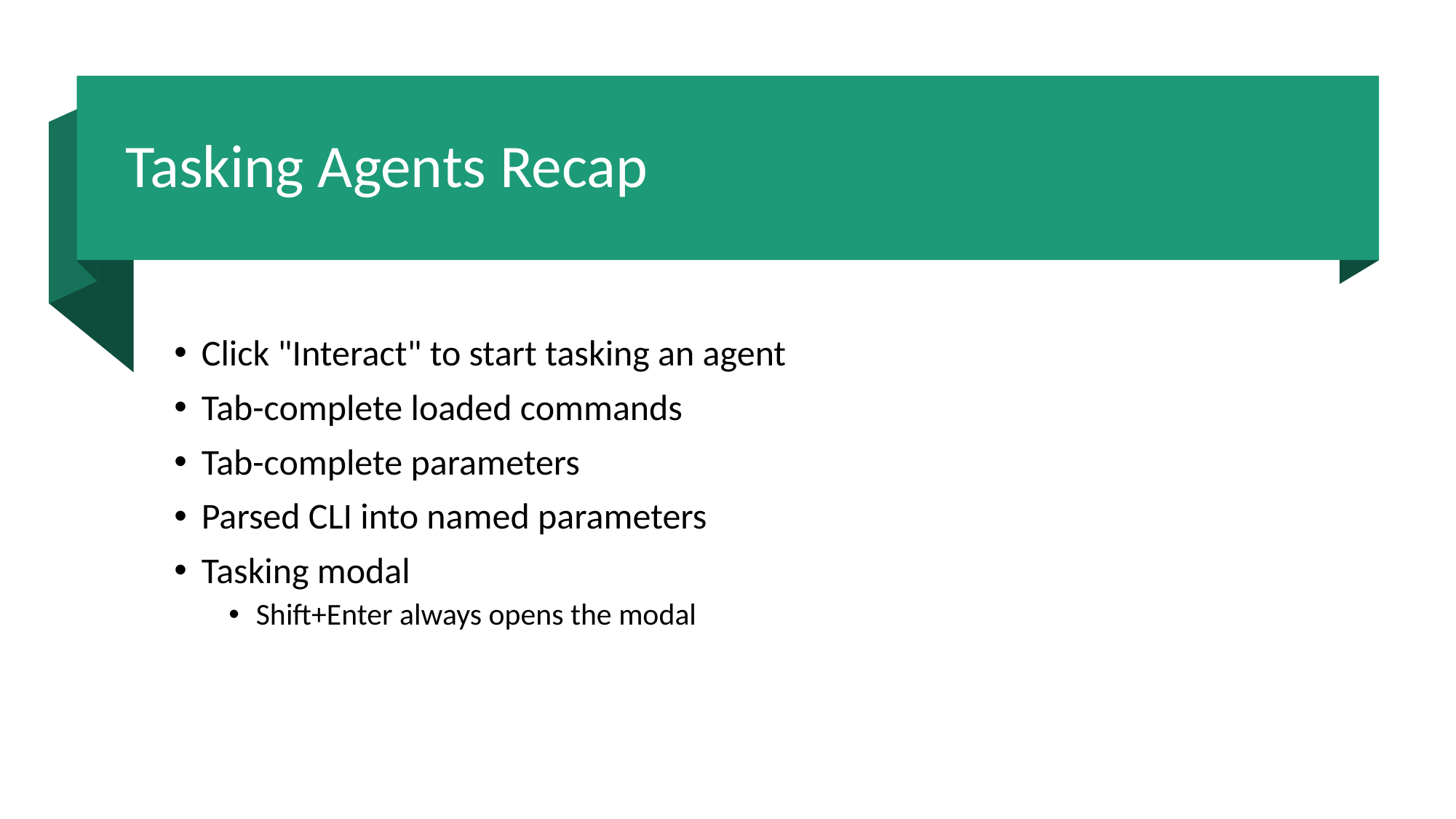

# Tasking Agents Recap

Click "Interact" to start tasking an agent
Tab-complete loaded commands
Tab-complete parameters
Parsed CLI into named parameters
Tasking modal
Shift+Enter always opens the modal

10